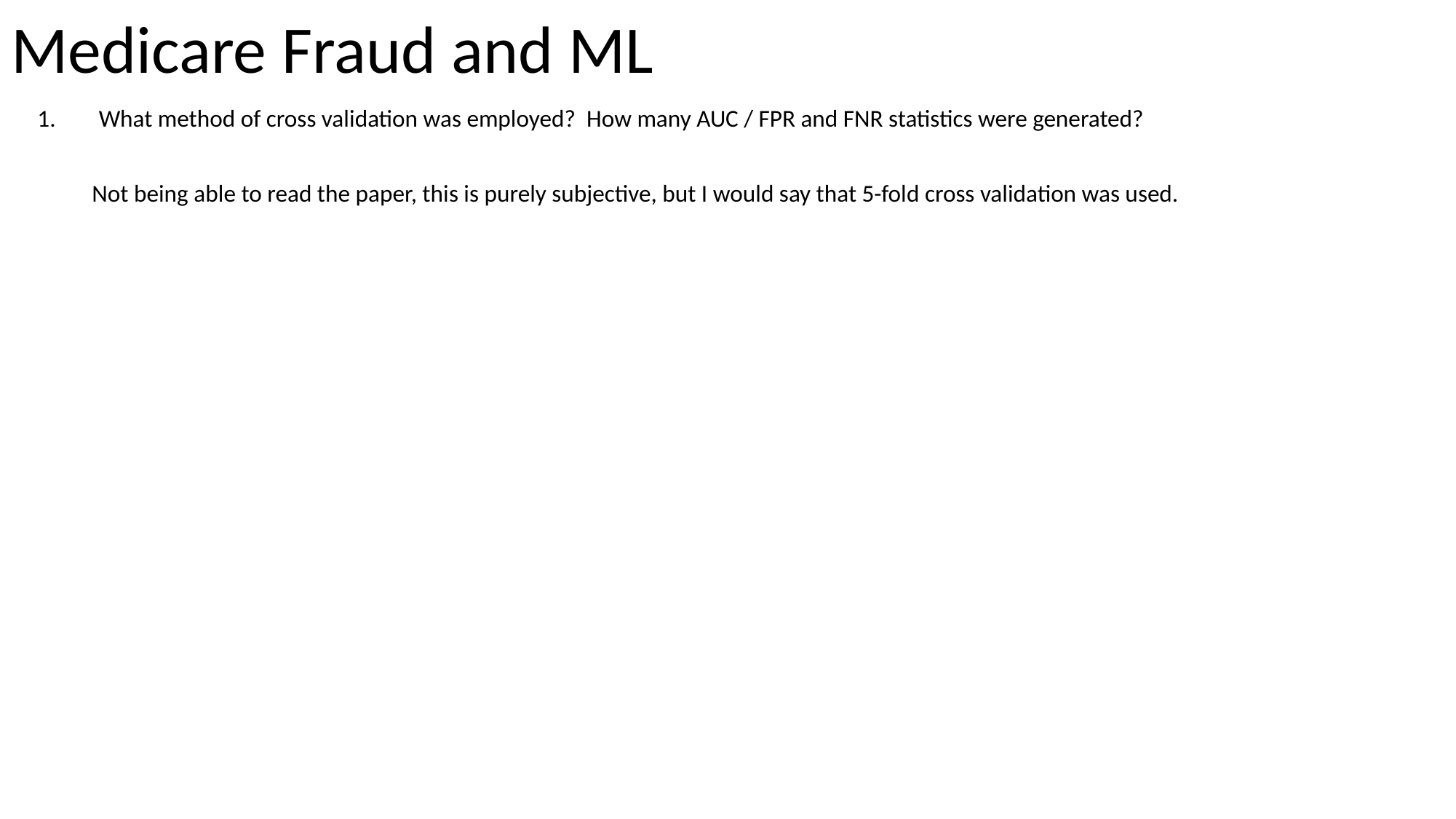

# Medicare Fraud and ML
What method of cross validation was employed?  How many AUC / FPR and FNR statistics were generated?

Not being able to read the paper, this is purely subjective, but I would say that 5-fold cross validation was used.